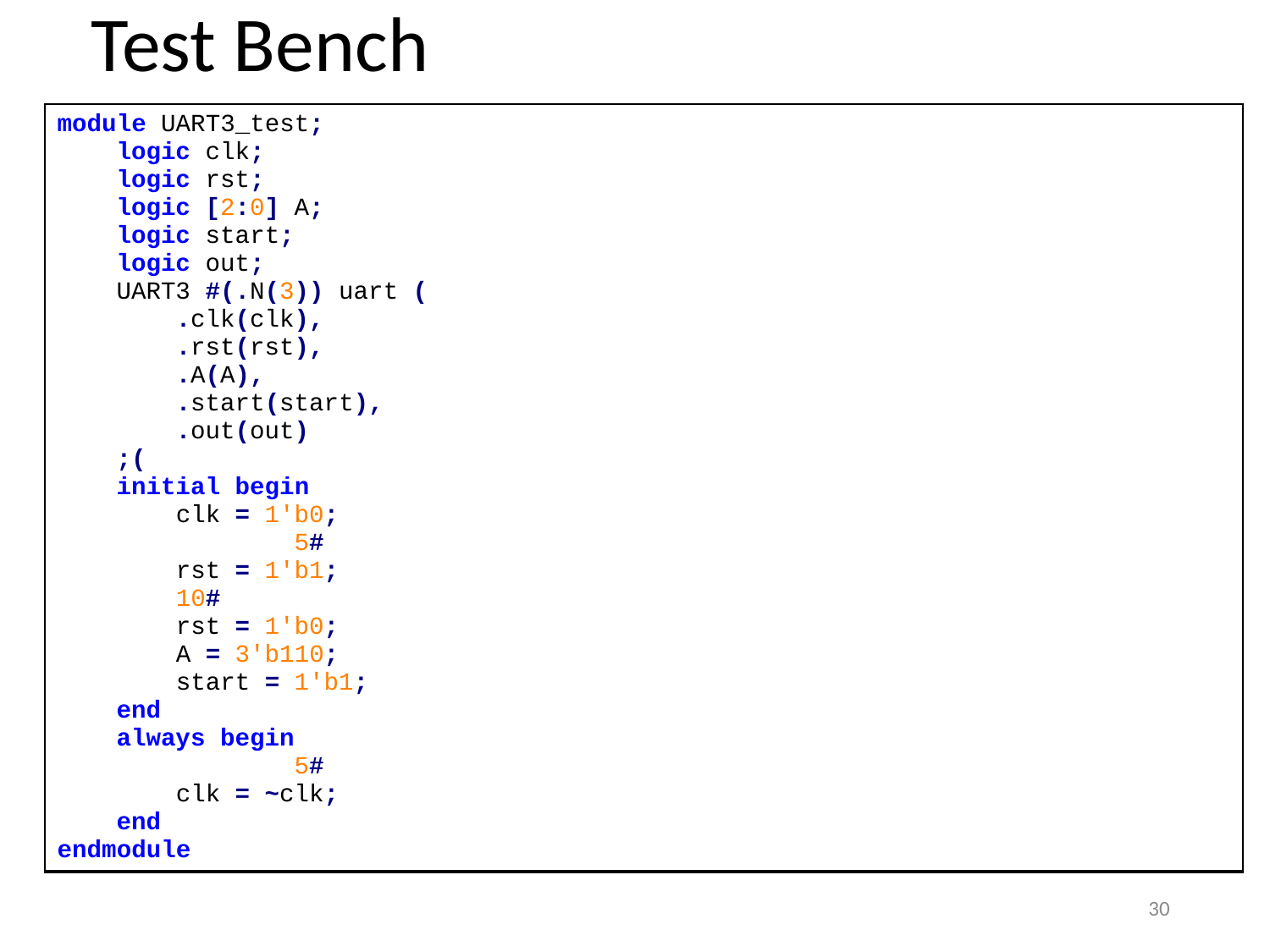

# Test Bench
| module UART3\_test; logic clk; logic rst; logic [2:0] A; logic start; logic out; UART3 #(.N(3)) uart ( .clk(clk), .rst(rst), .A(A), .start(start), .out(out) ;( initial begin clk = 1'b0; 5# rst = 1'b1; 10# rst = 1'b0; A = 3'b110; start = 1'b1; end always begin 5# clk = ~clk; end endmodule |
| --- |
30